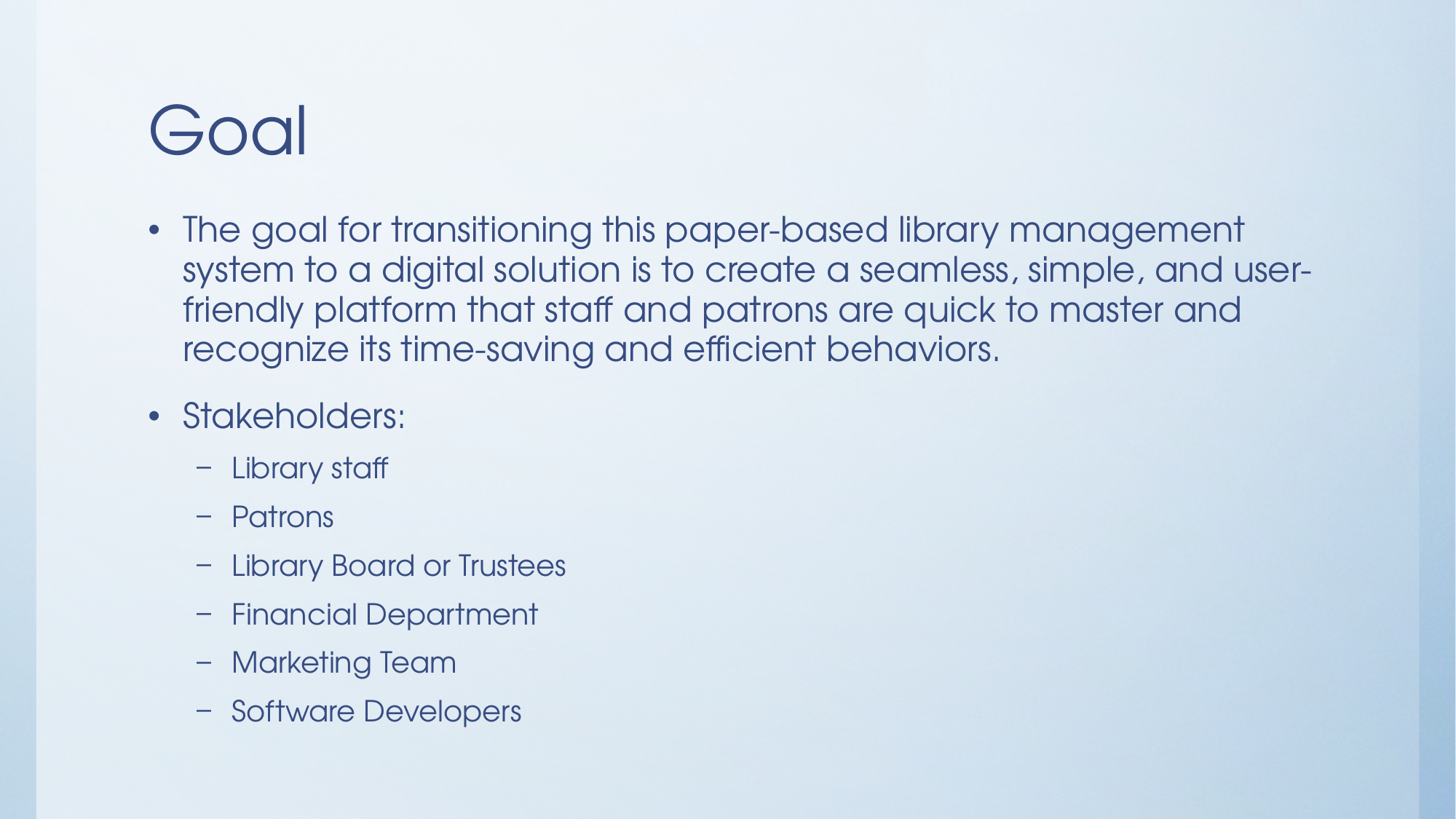

# Goal
The goal for transitioning this paper-based library management system to a digital solution is to create a seamless, simple, and user-friendly platform that staff and patrons are quick to master and recognize its time-saving and efficient behaviors.
Stakeholders:
Library staff
Patrons
Library Board or Trustees
Financial Department
Marketing Team
Software Developers